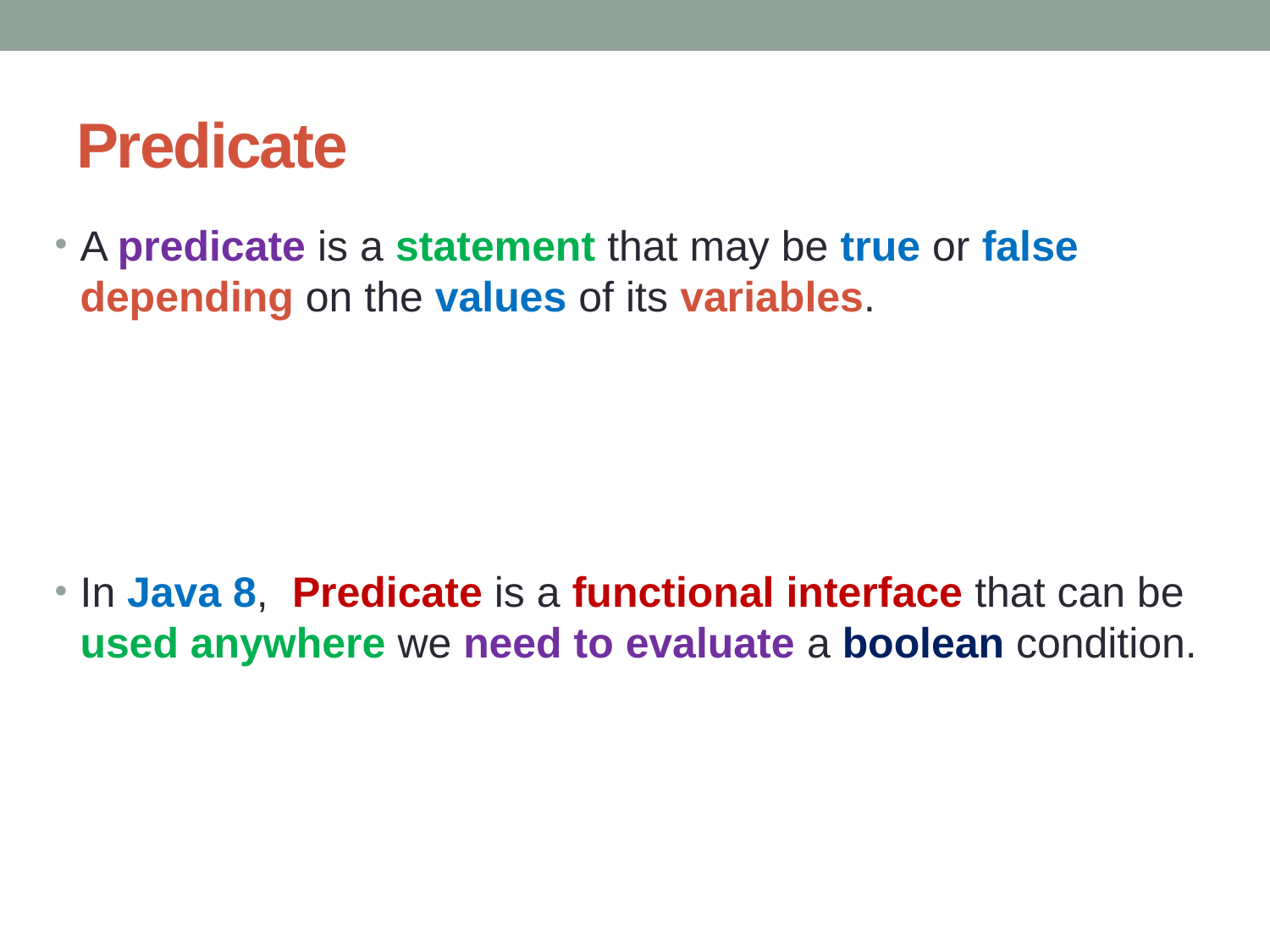

# Predicate
A predicate is a statement that may be true or false depending on the values of its variables.

In Java 8,  Predicate is a functional interface that can be used anywhere we need to evaluate a boolean condition.